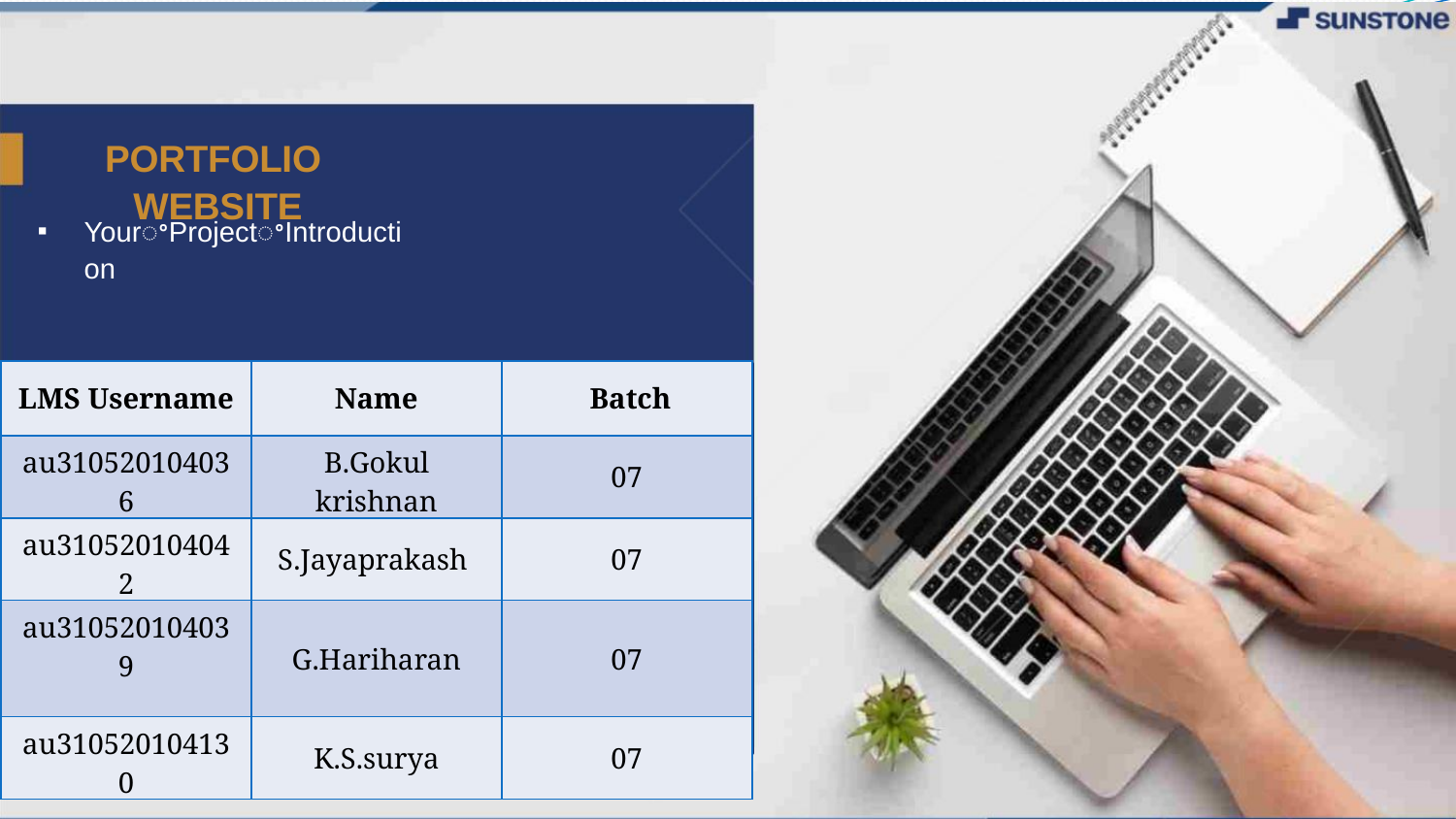

PORTFOLIO  WEBSITE
YourꢀProjectꢀIntroduction
▪
| LMS Username | Name | Batch |
| --- | --- | --- |
| au310520104036 | B.Gokul krishnan | 07 |
| au310520104042 | S.Jayaprakash | 07 |
| au310520104039 | G.Hariharan | 07 |
| au310520104130 | K.S.surya | 07 |

LMS Username
Name
Batch